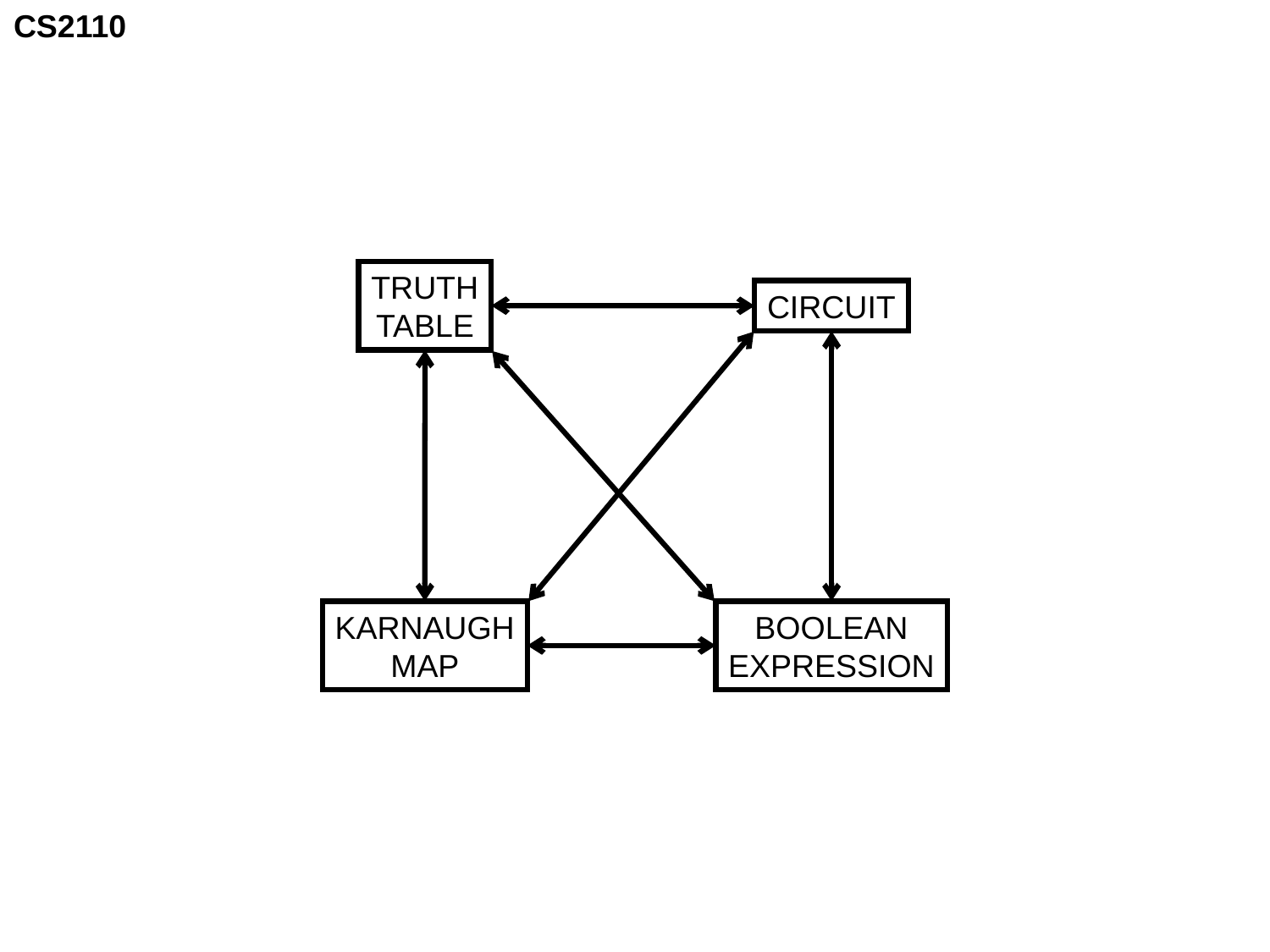

TRUTH
TABLE
CIRCUIT
KARNAUGH
MAP
BOOLEAN
EXPRESSION